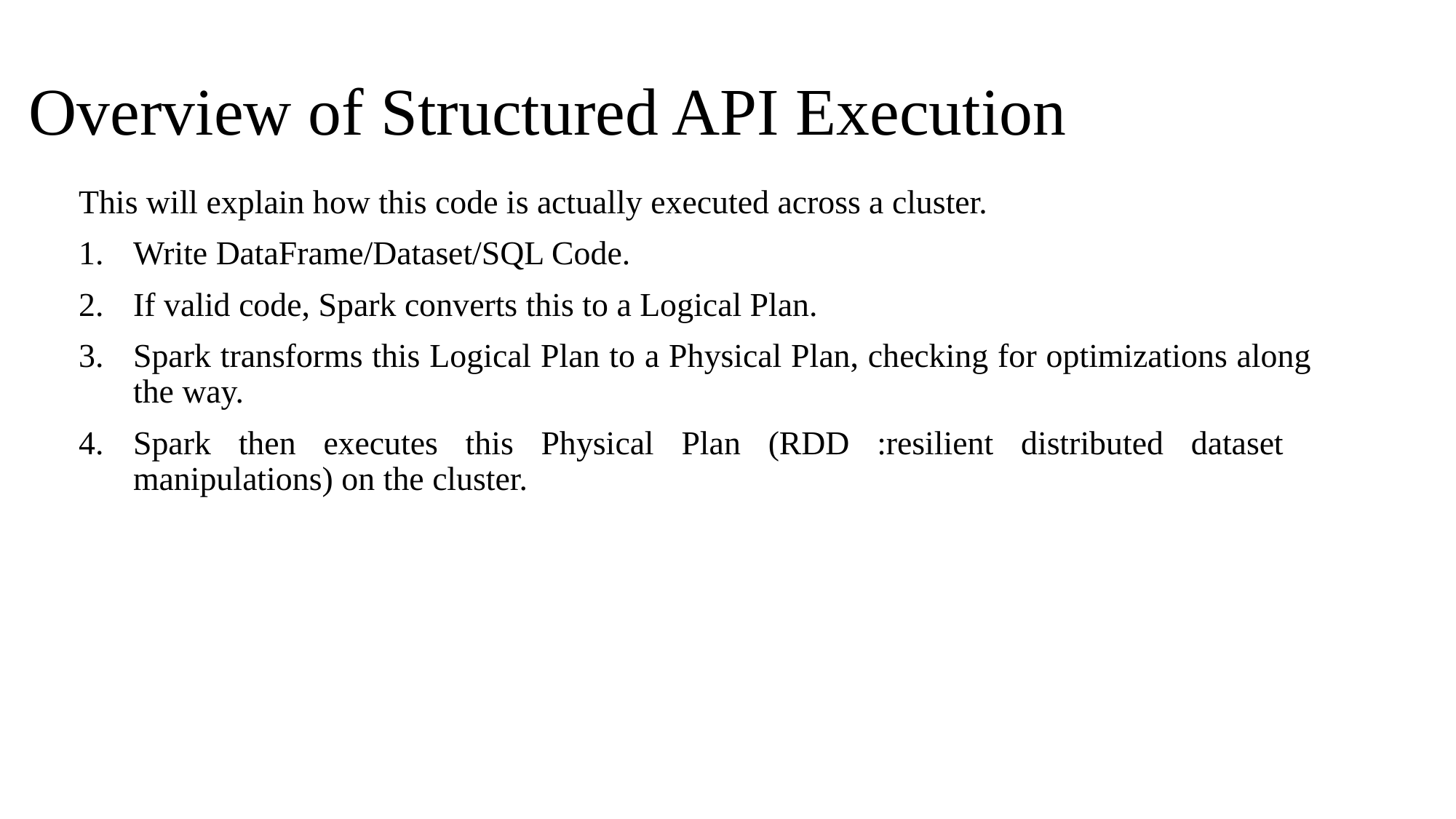

# Overview of Structured API Execution
This will explain how this code is actually executed across a cluster.
Write DataFrame/Dataset/SQL Code.
If valid code, Spark converts this to a Logical Plan.
Spark transforms this Logical Plan to a Physical Plan, checking for optimizations along the way.
Spark then executes this Physical Plan (RDD :resilient distributed dataset  manipulations) on the cluster.